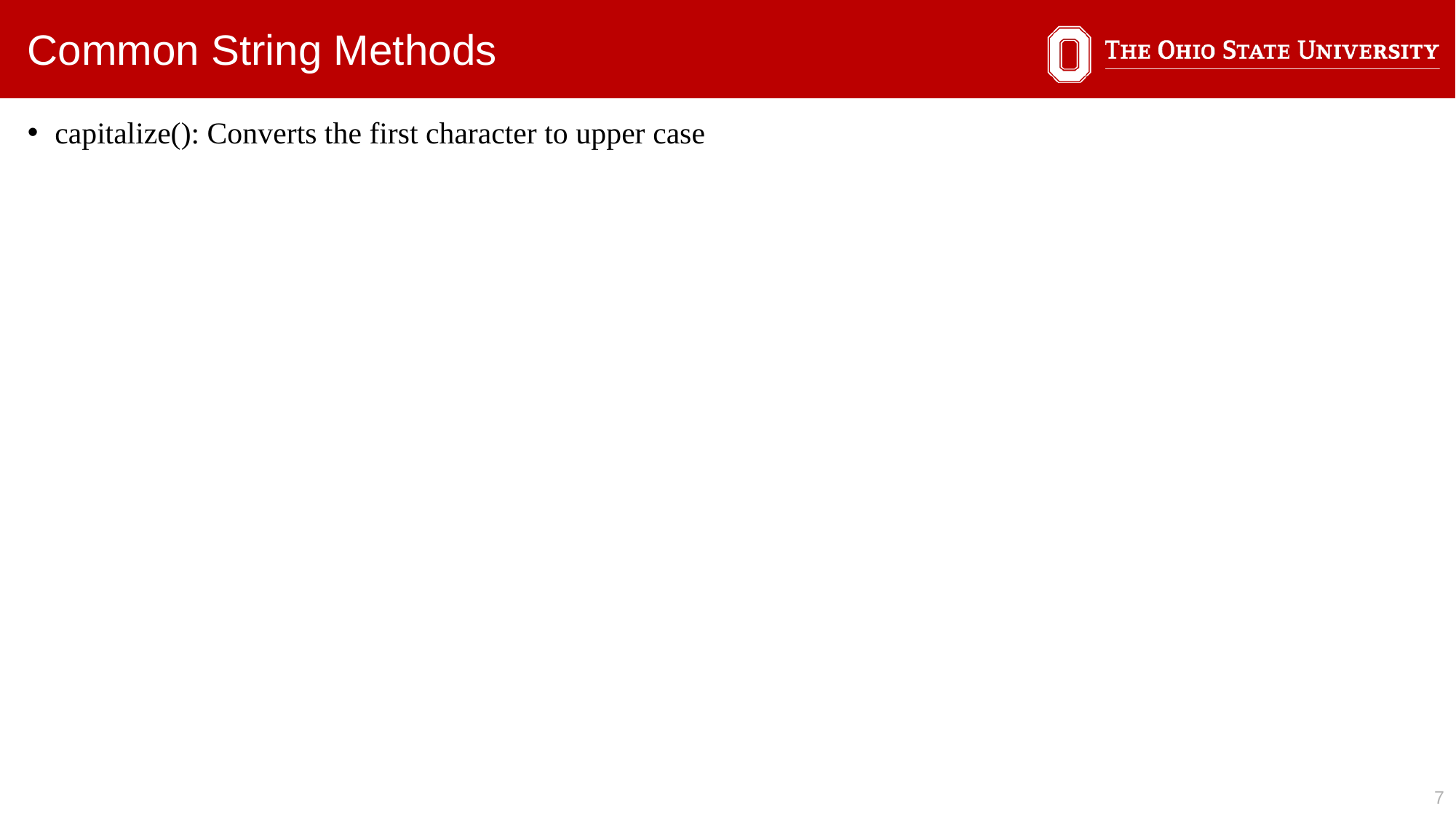

Common String Methods
capitalize(): Converts the first character to upper case

7